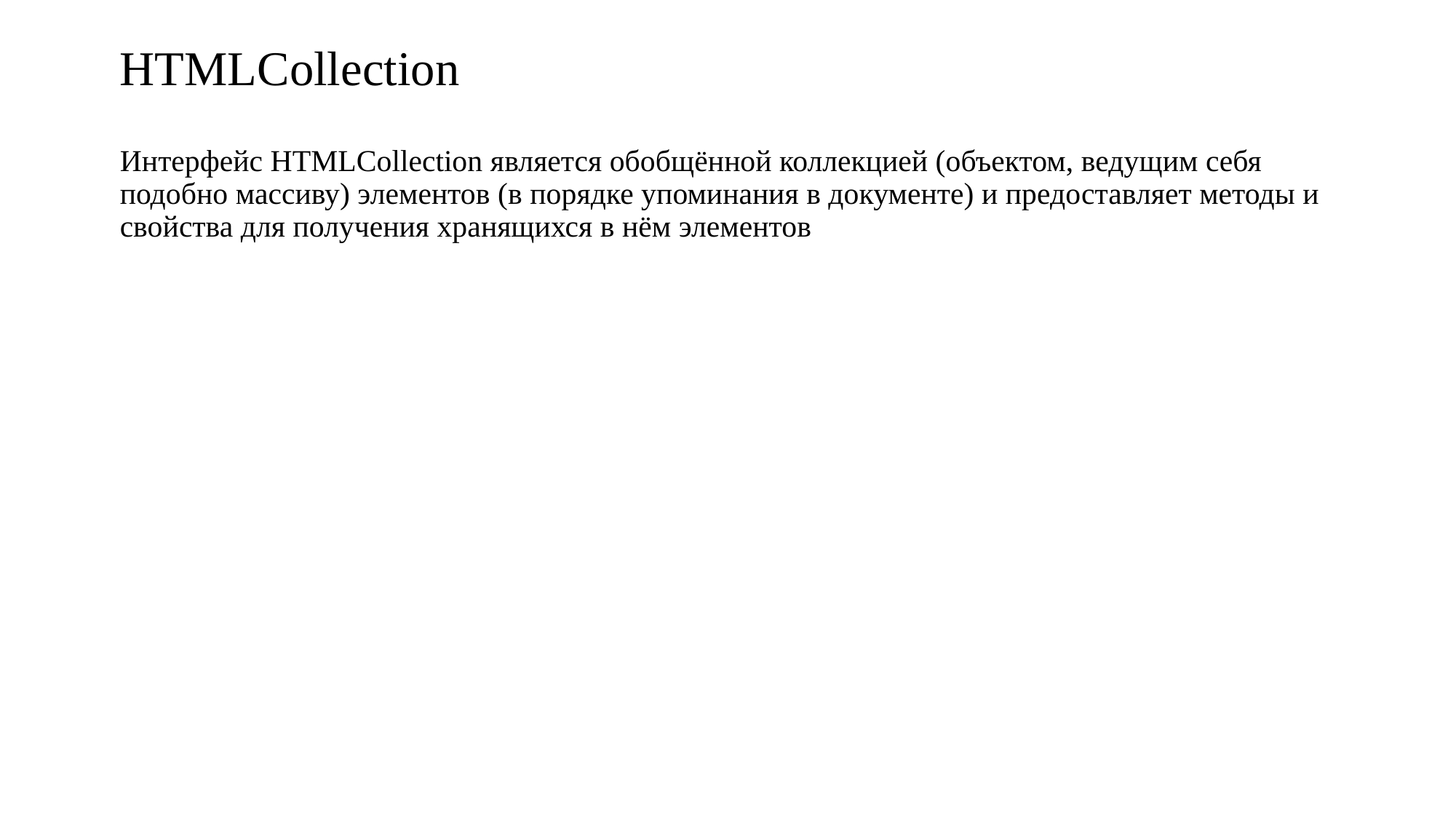

# HTMLCollection
Интерфейс HTMLCollection является обобщённой коллекцией (объектом, ведущим себя подобно массиву) элементов (в порядке упоминания в документе) и предоставляет методы и свойства для получения хранящихся в нём элементов